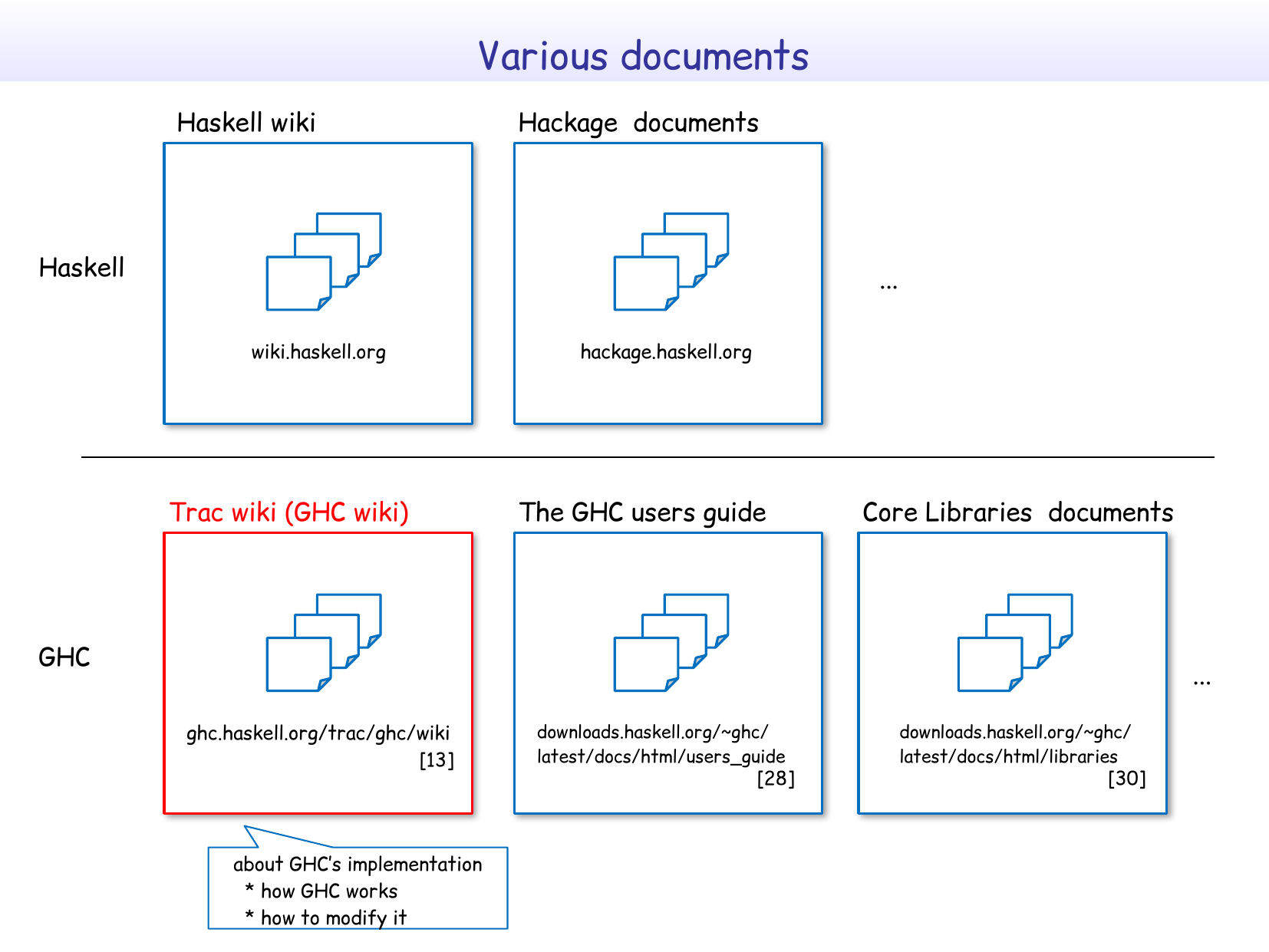

Various documents
Haskell wiki
Hackage  documents

Haskell
...

wiki.haskell.org
hackage.haskell.org
Trac wiki (GHC wiki)
The GHC users guide
Core Libraries  documents

GHC

...
ghc.haskell.org/trac/ghc/wiki
downloads.haskell.org/~ghc/
latest/docs/html/users_guide
downloads.haskell.org/~ghc/
latest/docs/html/libraries
[13]
[28]
[30]
about GHC’s implementation
  * how GHC works
  * how to modify it